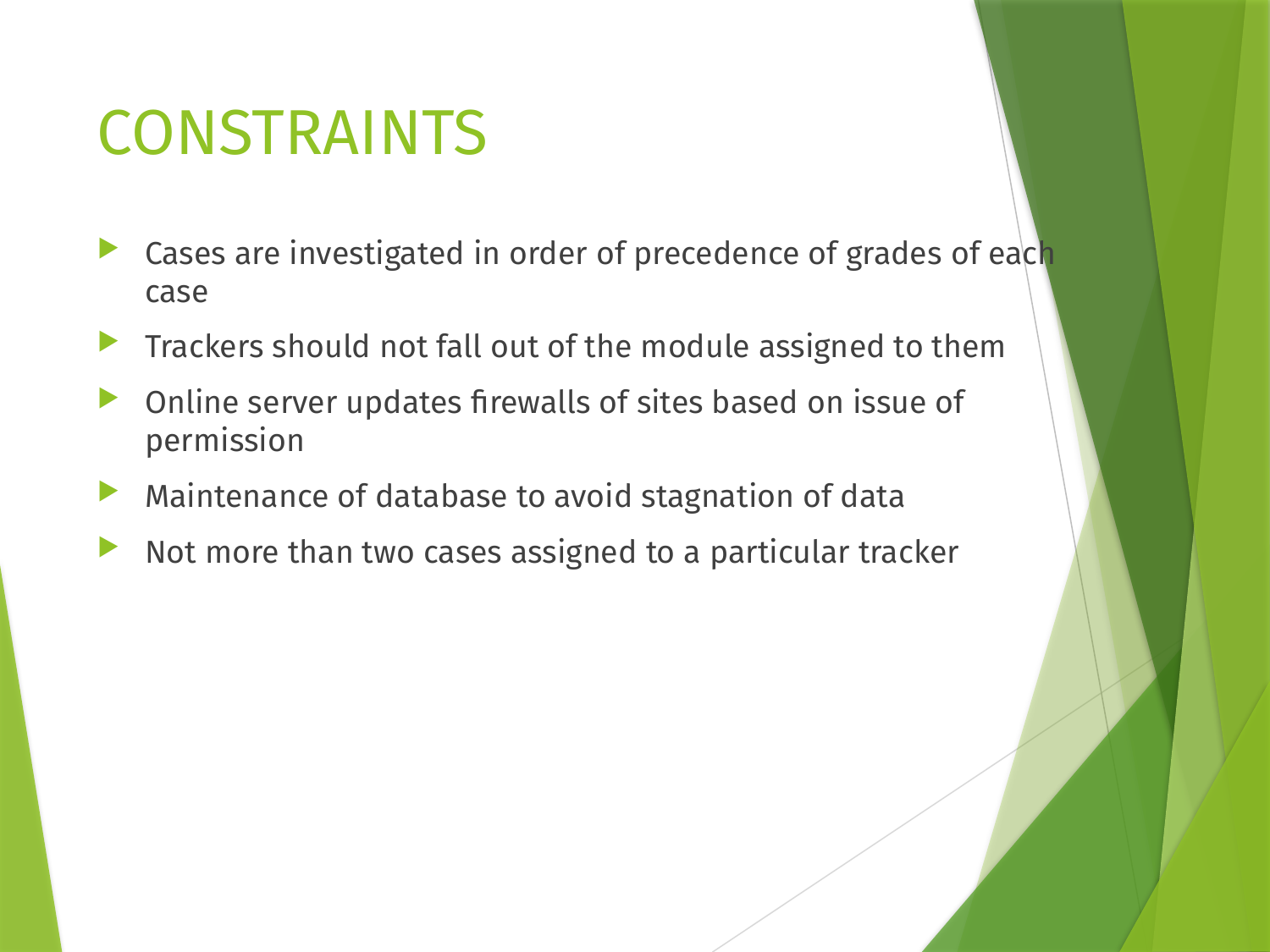

# CONSTRAINTS
Cases are investigated in order of precedence of grades of each case
Trackers should not fall out of the module assigned to them
Online server updates firewalls of sites based on issue of permission
Maintenance of database to avoid stagnation of data
Not more than two cases assigned to a particular tracker